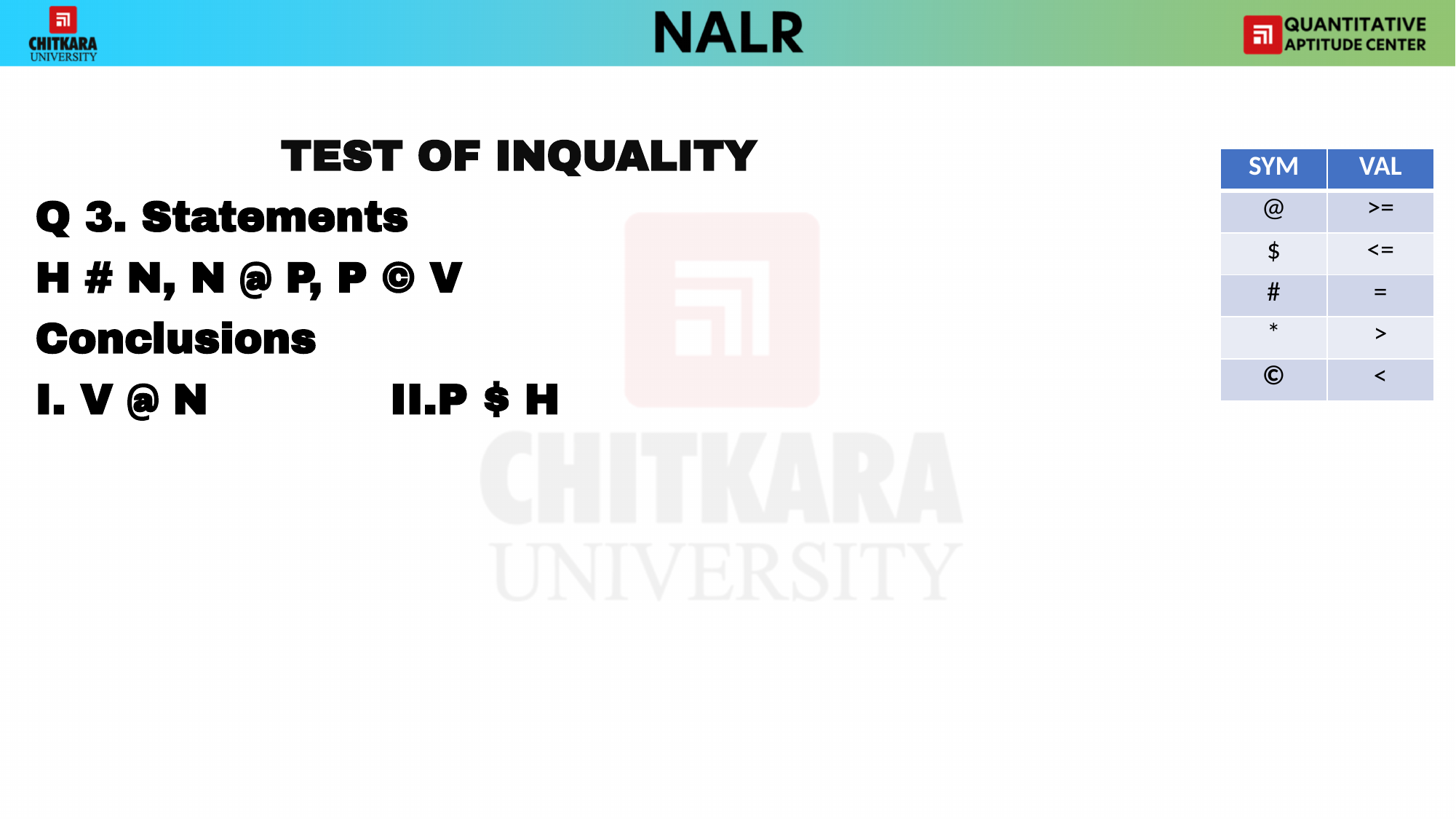

TEST OF INQUALITY
Q 3. Statements
H # N, N @ P, P © V
Conclusions
I. V @ N		II.P $ H

| SYM | VAL |
| --- | --- |
| @ | >= |
| $ | <= |
| # | = |
| \* | > |
| © | < |